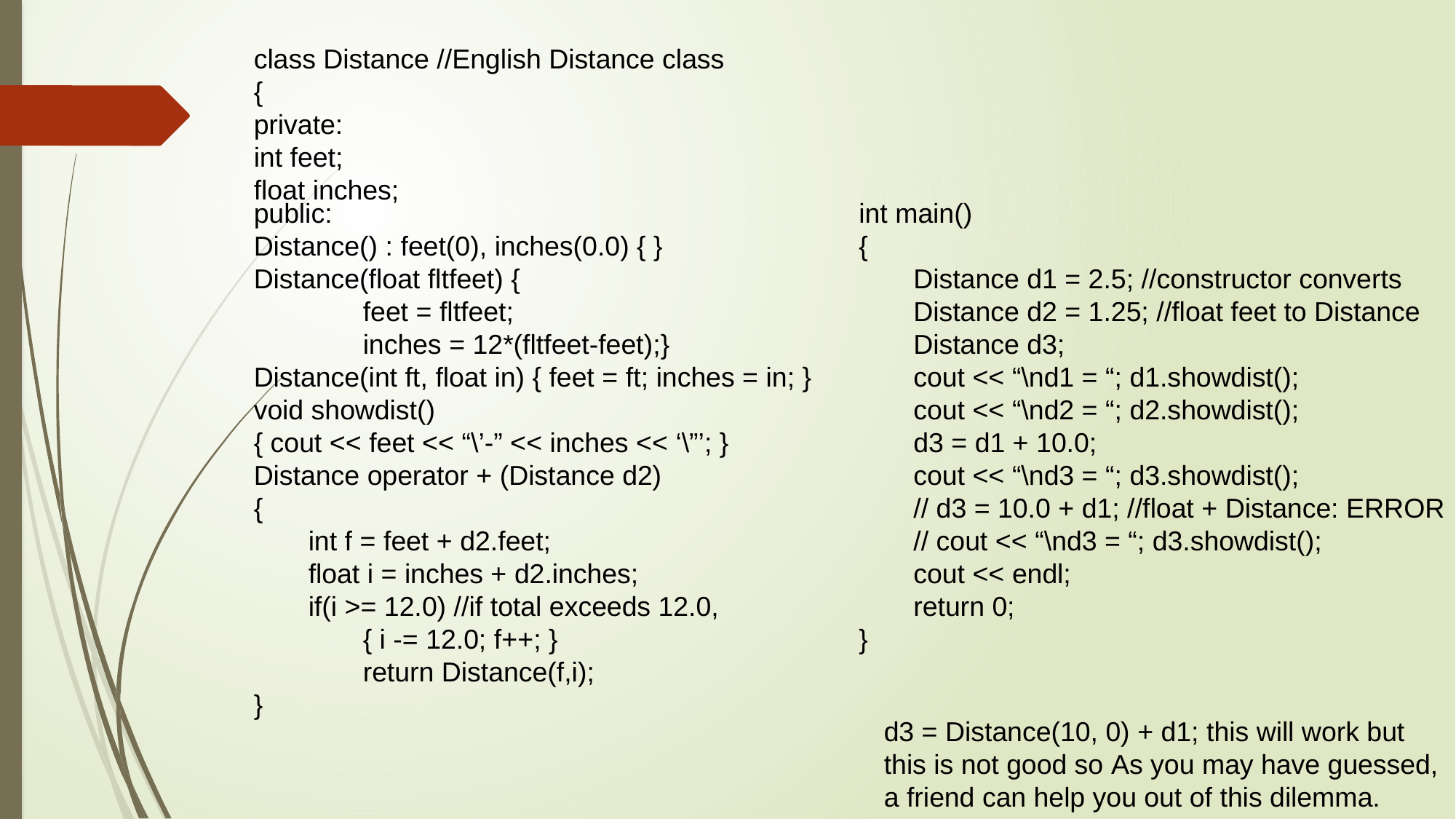

class Distance //English Distance class
{
private:
int feet;
float inches;
public:
Distance() : feet(0), inches(0.0) { }
Distance(float fltfeet) {
	feet = fltfeet;
	inches = 12*(fltfeet-feet);}
Distance(int ft, float in) { feet = ft; inches = in; }
void showdist()
{ cout << feet << “\’-” << inches << ‘\”’; }
Distance operator + (Distance d2)
{
int f = feet + d2.feet;
float i = inches + d2.inches;
if(i >= 12.0) //if total exceeds 12.0,
{ i -= 12.0; f++; }
	return Distance(f,i);
}
int main()
{
Distance d1 = 2.5; //constructor converts
Distance d2 = 1.25; //float feet to Distance
Distance d3;
cout << “\nd1 = “; d1.showdist();
cout << “\nd2 = “; d2.showdist();
d3 = d1 + 10.0;
cout << “\nd3 = “; d3.showdist();
// d3 = 10.0 + d1; //float + Distance: ERROR
// cout << “\nd3 = “; d3.showdist();
cout << endl;
return 0;
}
d3 = Distance(10, 0) + d1; this will work but this is not good so As you may have guessed, a friend can help you out of this dilemma.